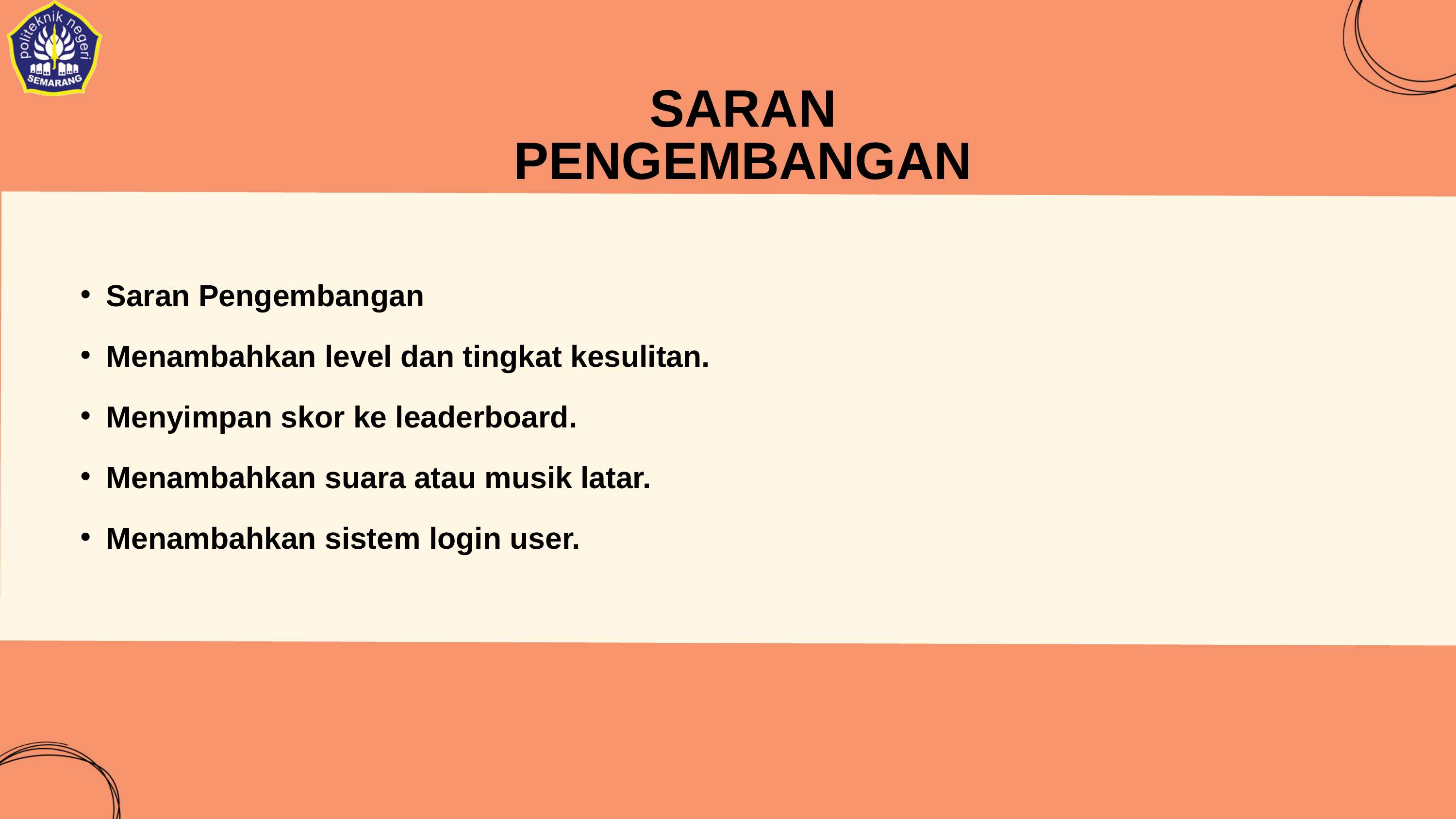

SARAN PENGEMBANGAN
Saran Pengembangan
Menambahkan level dan tingkat kesulitan.
Menyimpan skor ke leaderboard.
Menambahkan suara atau musik latar.
Menambahkan sistem login user.